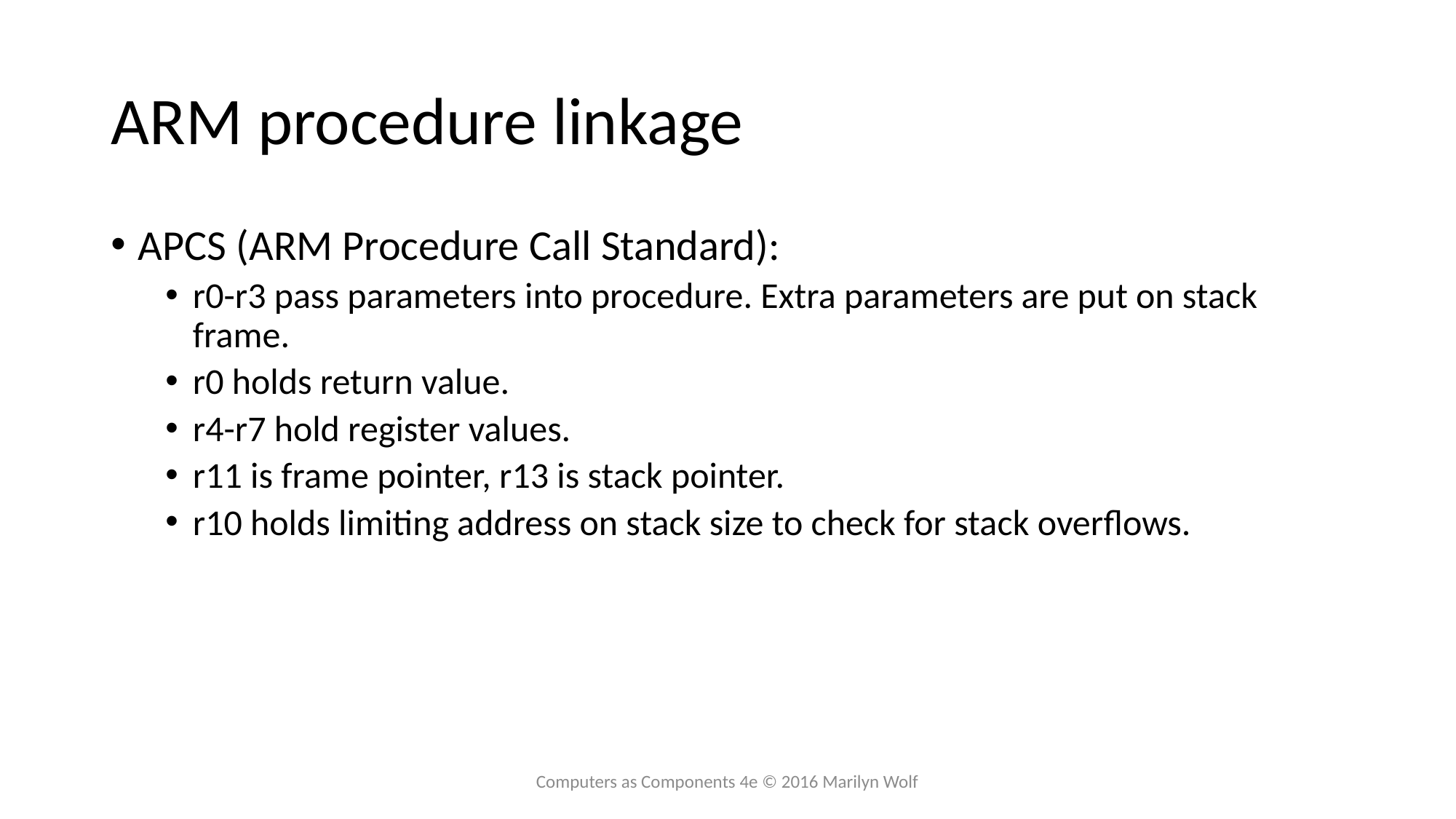

# ARM procedure linkage
APCS (ARM Procedure Call Standard):
r0-r3 pass parameters into procedure. Extra parameters are put on stack frame.
r0 holds return value.
r4-r7 hold register values.
r11 is frame pointer, r13 is stack pointer.
r10 holds limiting address on stack size to check for stack overflows.
Computers as Components 4e © 2016 Marilyn Wolf